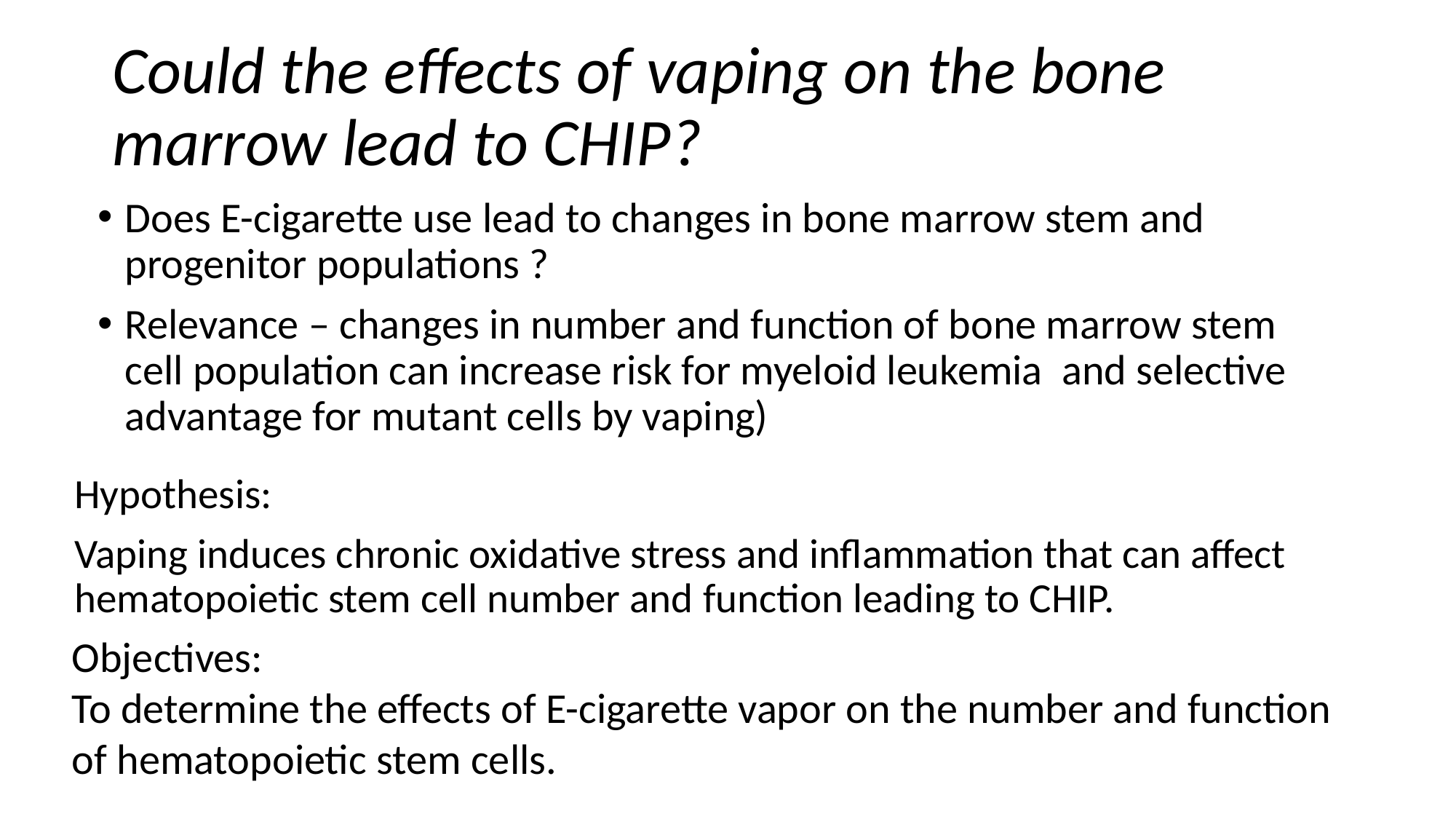

# Could the effects of vaping on the bone marrow lead to CHIP?
Does E-cigarette use lead to changes in bone marrow stem and progenitor populations ?
Relevance – changes in number and function of bone marrow stem cell population can increase risk for myeloid leukemia  and selective advantage for mutant cells by vaping)
Hypothesis:
Vaping induces chronic oxidative stress and inflammation that can affect hematopoietic stem cell number and function leading to CHIP.

Objectives:
To determine the effects of E-cigarette vapor on the number and function of hematopoietic stem cells.